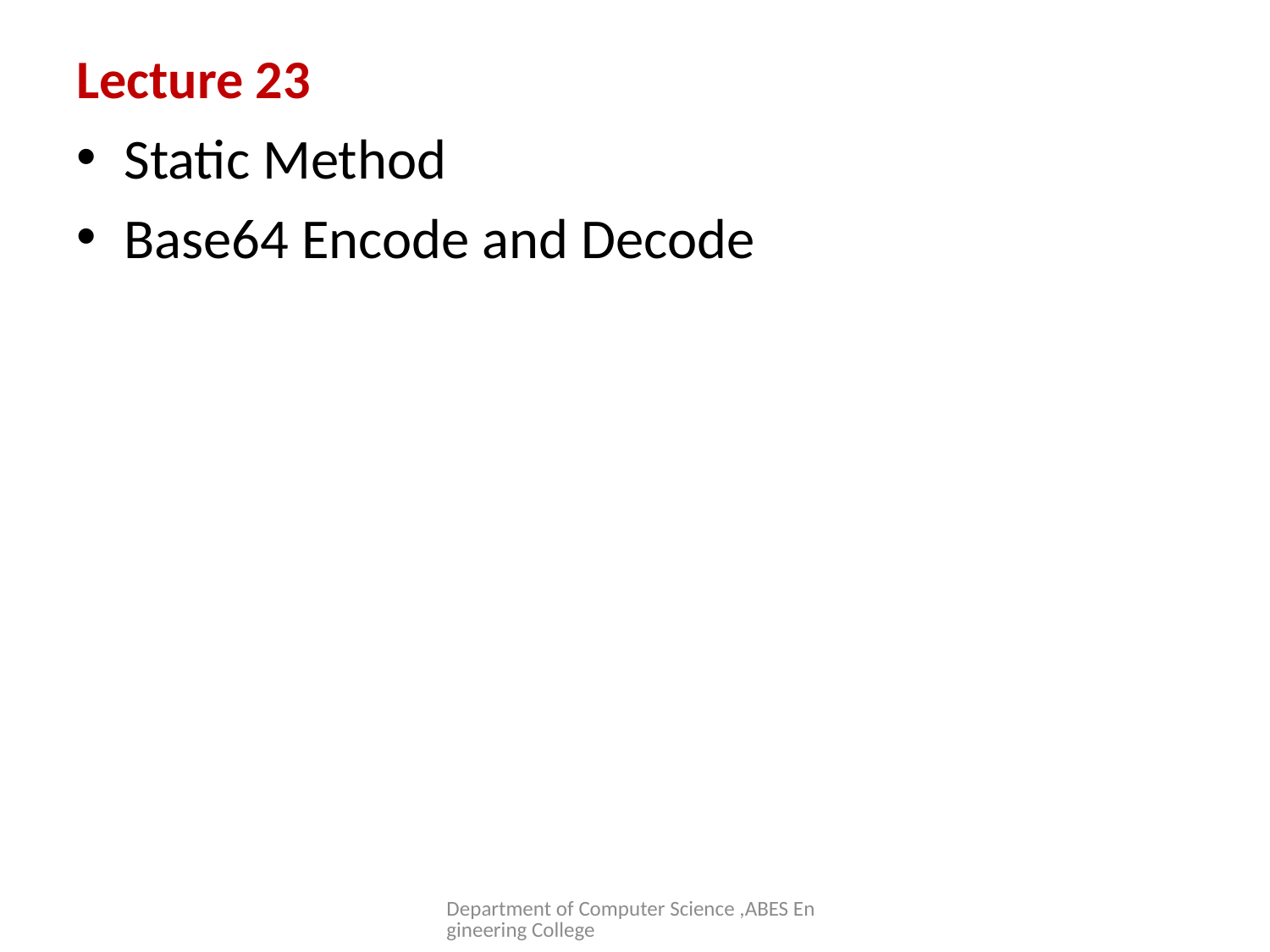

# Lecture 23
Static Method
Base64 Encode and Decode
Department of Computer Science ,ABES Engineering College